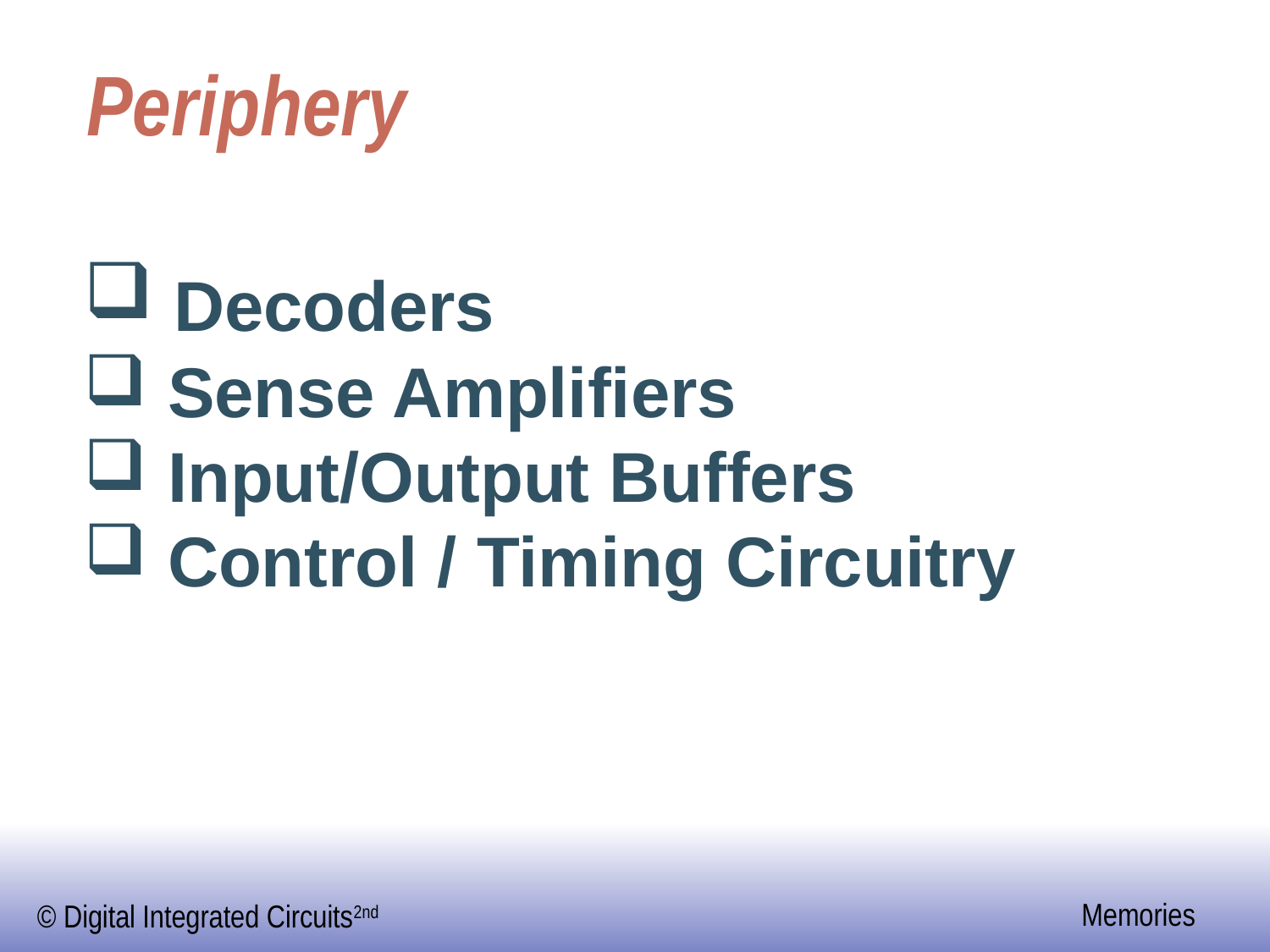

# Periphery
 Decoders
 Sense Amplifiers
 Input/Output Buffers
 Control / Timing Circuitry